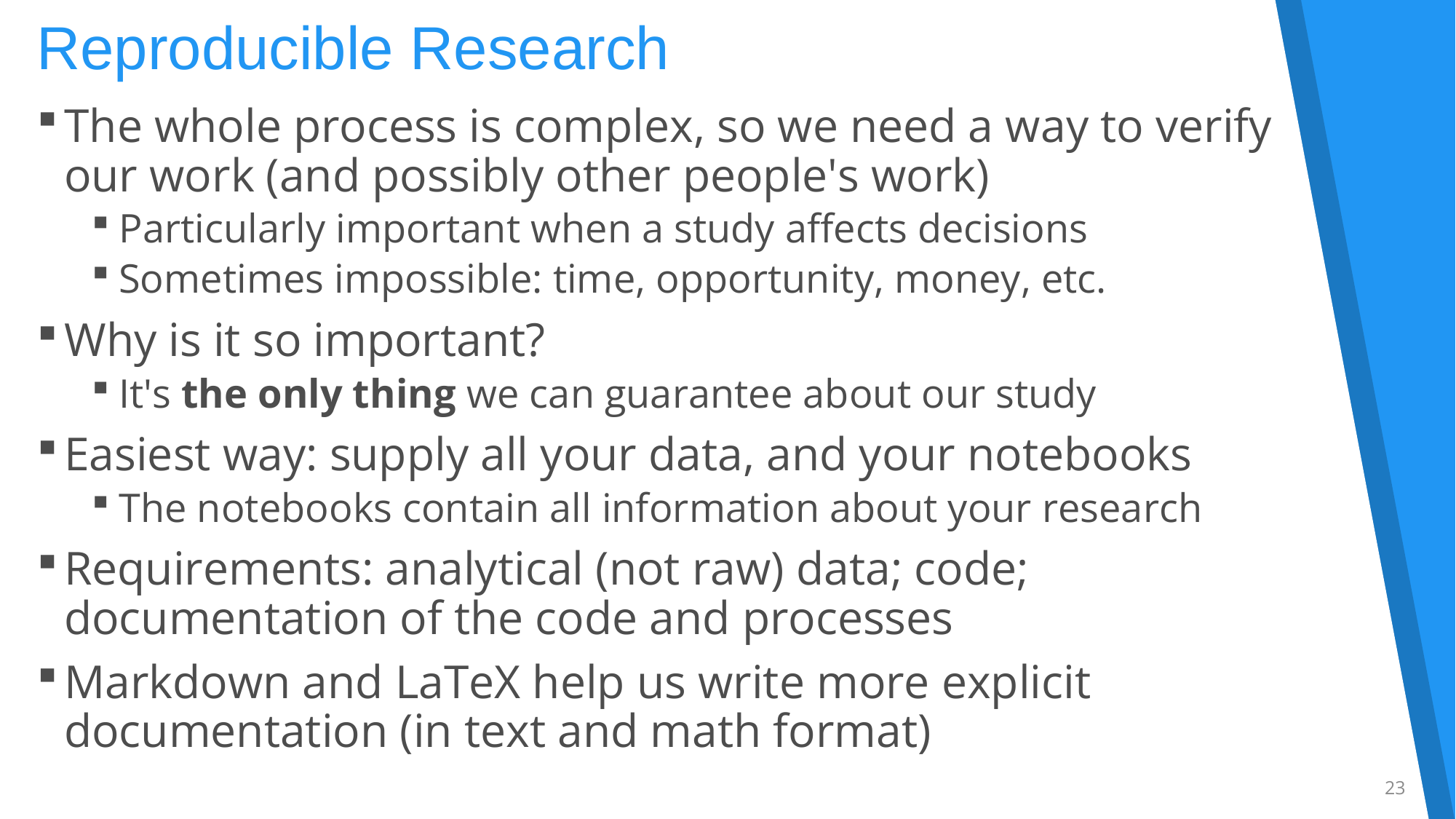

# Reproducible Research
The whole process is complex, so we need a way to verify
our work (and possibly other people's work)
Particularly important when a study affects decisions
Sometimes impossible: time, opportunity, money, etc.
Why is it so important?
It's the only thing we can guarantee about our study
Easiest way: supply all your data, and your notebooks
The notebooks contain all information about your research
Requirements: analytical (not raw) data; code;
documentation of the code and processes
Markdown and LaTeX help us write more explicit documentation (in text and math format)
23